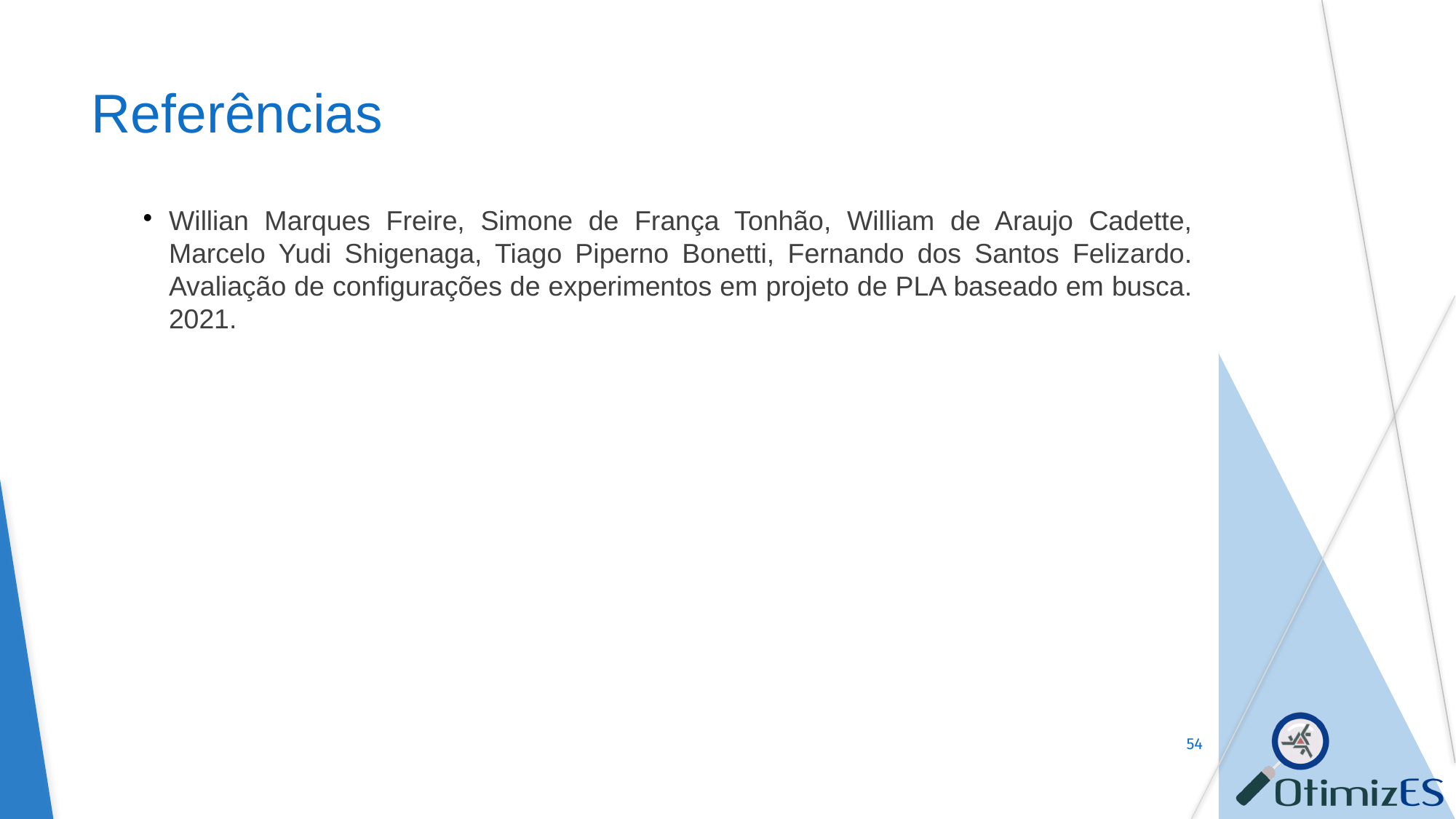

Referências
Willian Marques Freire, Simone de França Tonhão, William de Araujo Cadette, Marcelo Yudi Shigenaga, Tiago Piperno Bonetti, Fernando dos Santos Felizardo. Avaliação de configurações de experimentos em projeto de PLA baseado em busca. 2021.
54